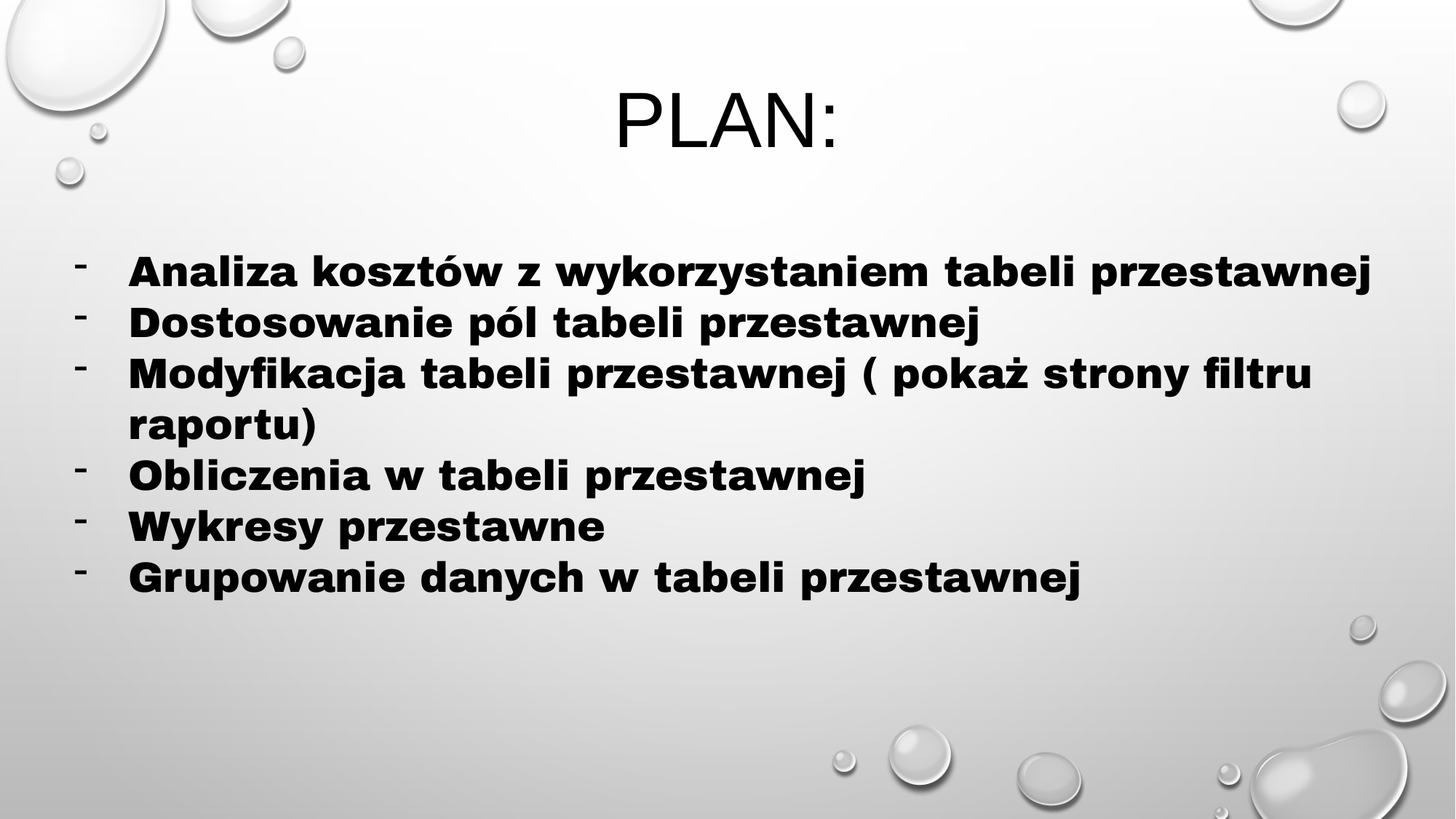

# Plan:
Analiza kosztów z wykorzystaniem tabeli przestawnej
Dostosowanie pól tabeli przestawnej
Modyfikacja tabeli przestawnej ( pokaż strony filtru raportu)
Obliczenia w tabeli przestawnej
Wykresy przestawne
Grupowanie danych w tabeli przestawnej